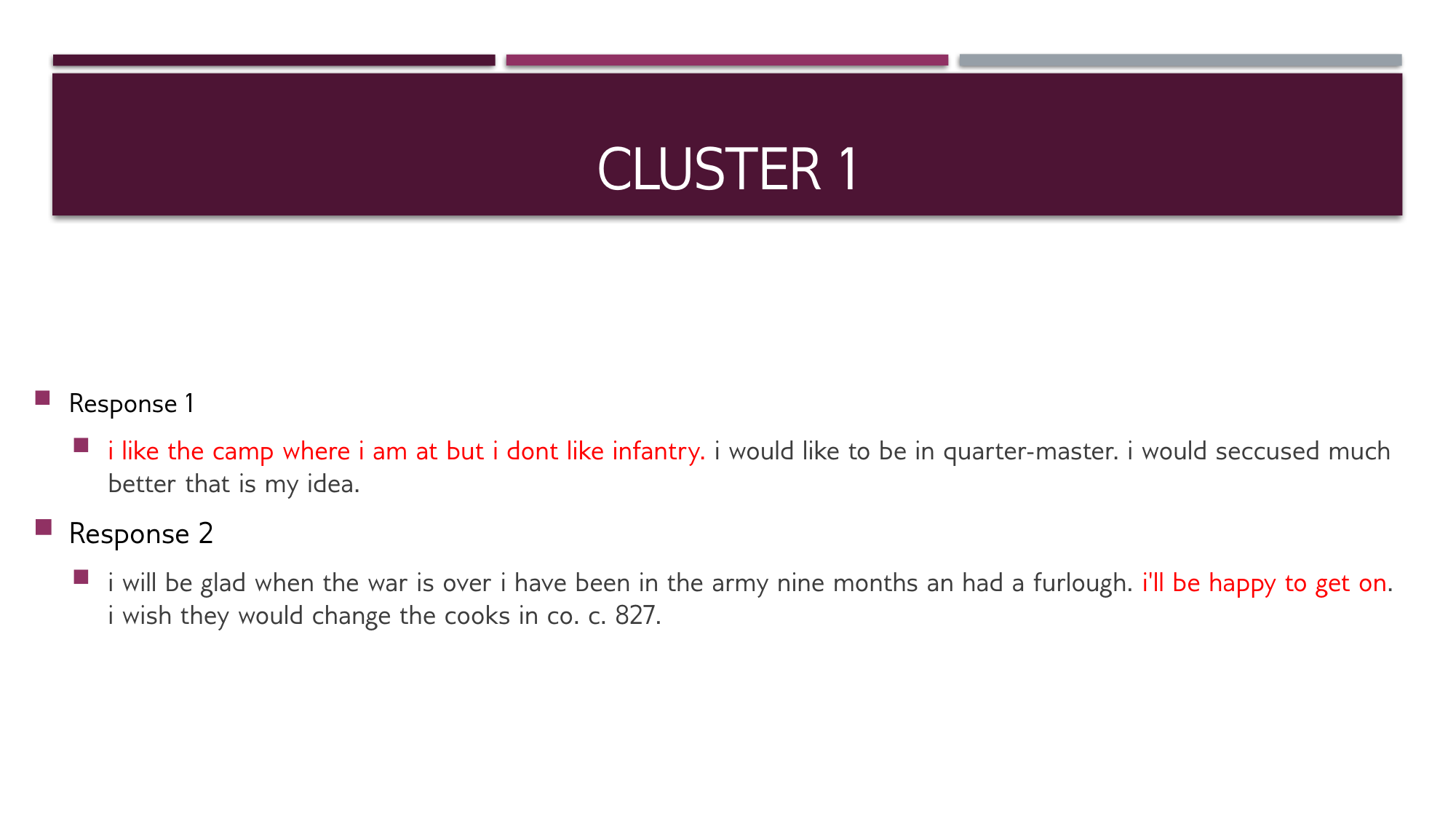

# Cluster 1
Response 1
i like the camp where i am at but i dont like infantry. i would like to be in quarter-master. i would seccused much better that is my idea.
Response 2
i will be glad when the war is over i have been in the army nine months an had a furlough. i'll be happy to get on. i wish they would change the cooks in co. c. 827.